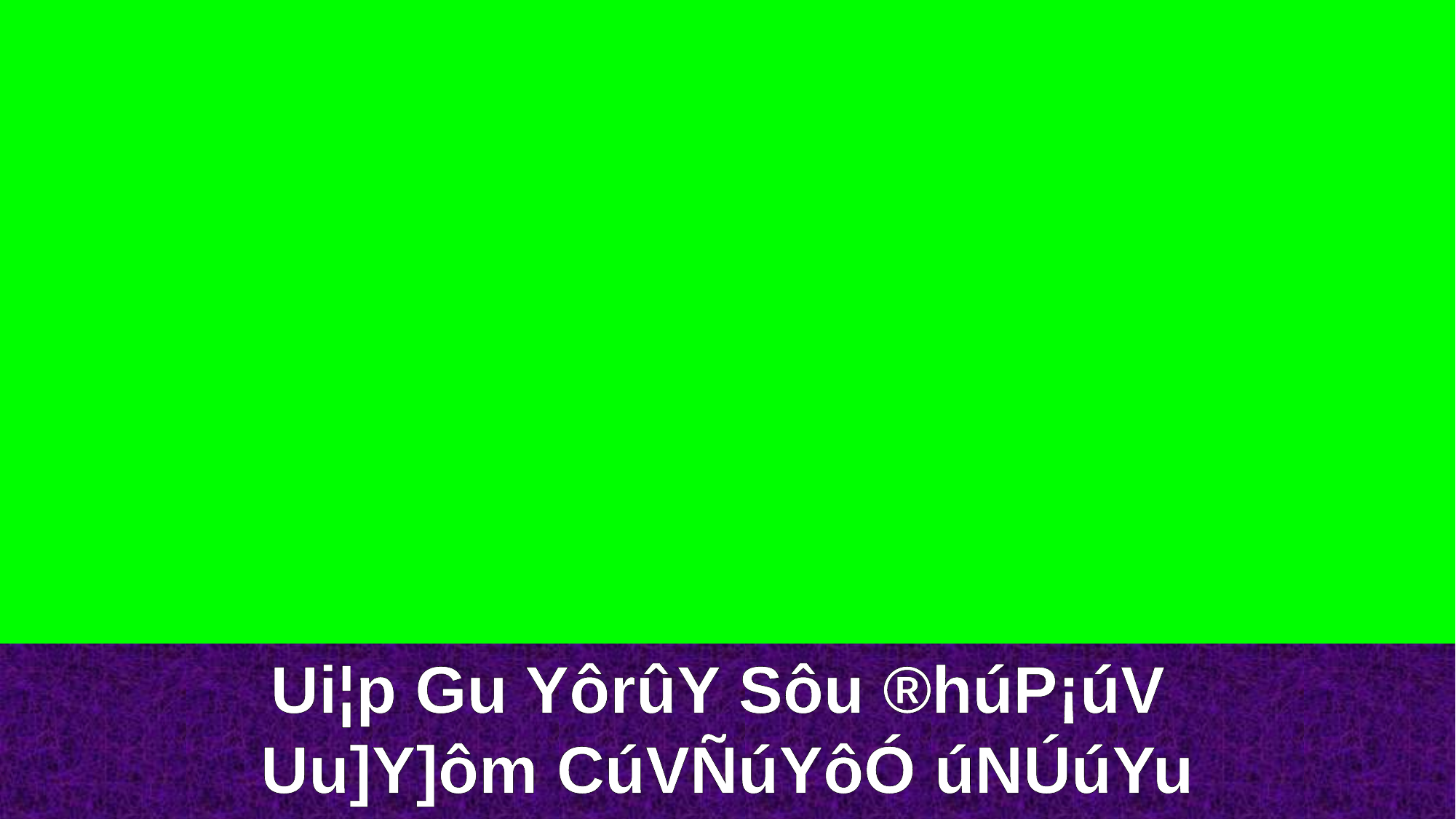

Ui¦p Gu YôrûY Sôu ®húP¡úV
Uu]Y]ôm CúVÑúYôÓ úNÚúYu